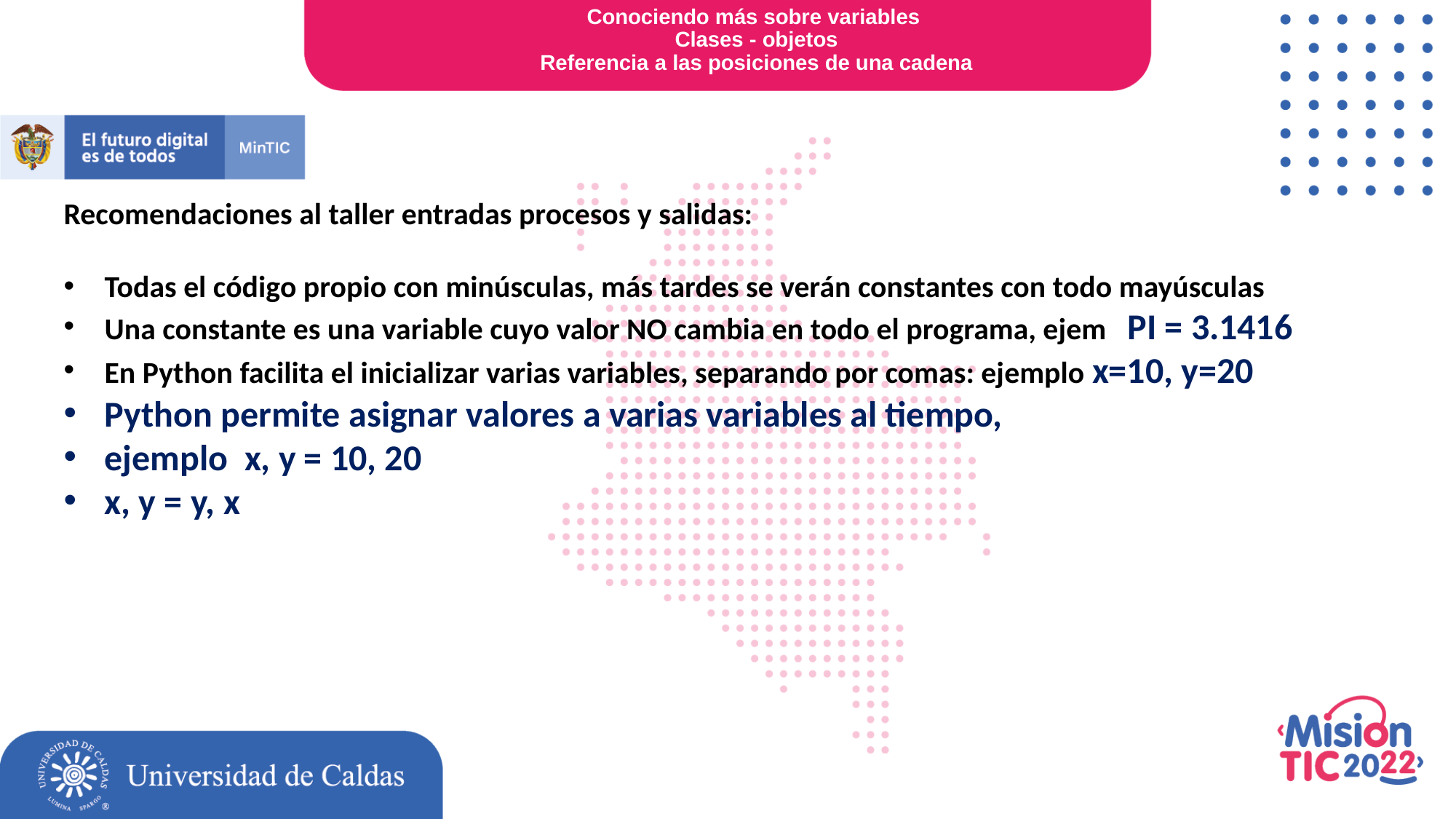

Conociendo más sobre variables
Clases - objetos
Referencia a las posiciones de una cadena
Recomendaciones al taller entradas procesos y salidas:

Todas el código propio con minúsculas, más tardes se verán constantes con todo mayúsculas
Una constante es una variable cuyo valor NO cambia en todo el programa, ejem   PI = 3.1416
En Python facilita el inicializar varias variables, separando por comas: ejemplo x=10, y=20
Python permite asignar valores a varias variables al tiempo,
ejemplo  x, y = 10, 20
x, y = y, x